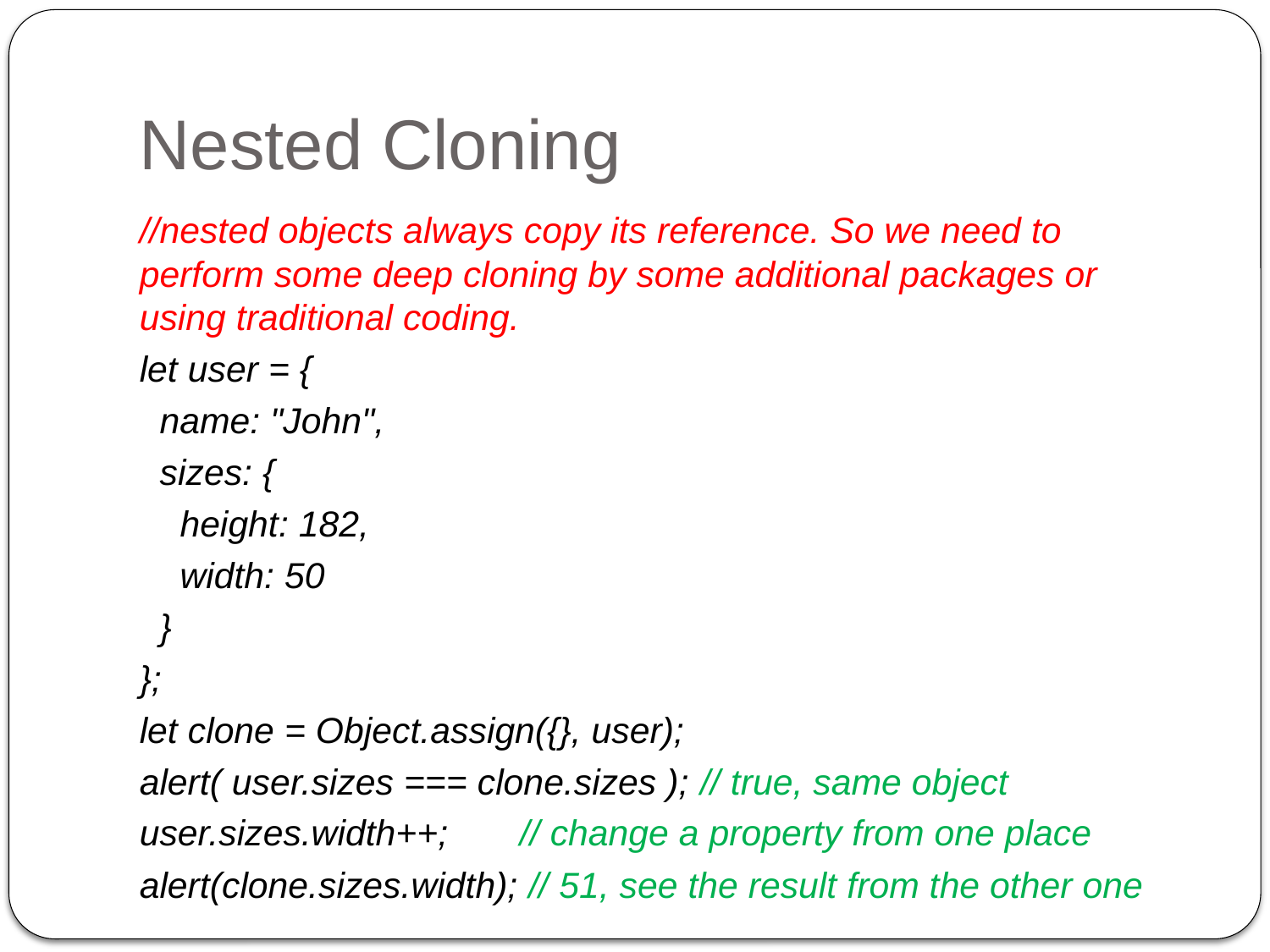

# Nested Cloning
//nested objects always copy its reference. So we need to perform some deep cloning by some additional packages or using traditional coding.
let user = {
  name: "John",
  sizes: {
    height: 182,
    width: 50
  }
};
let clone = Object.assign({}, user);
alert( user.sizes === clone.sizes ); // true, same object
user.sizes.width++;       // change a property from one place
alert(clone.sizes.width); // 51, see the result from the other one